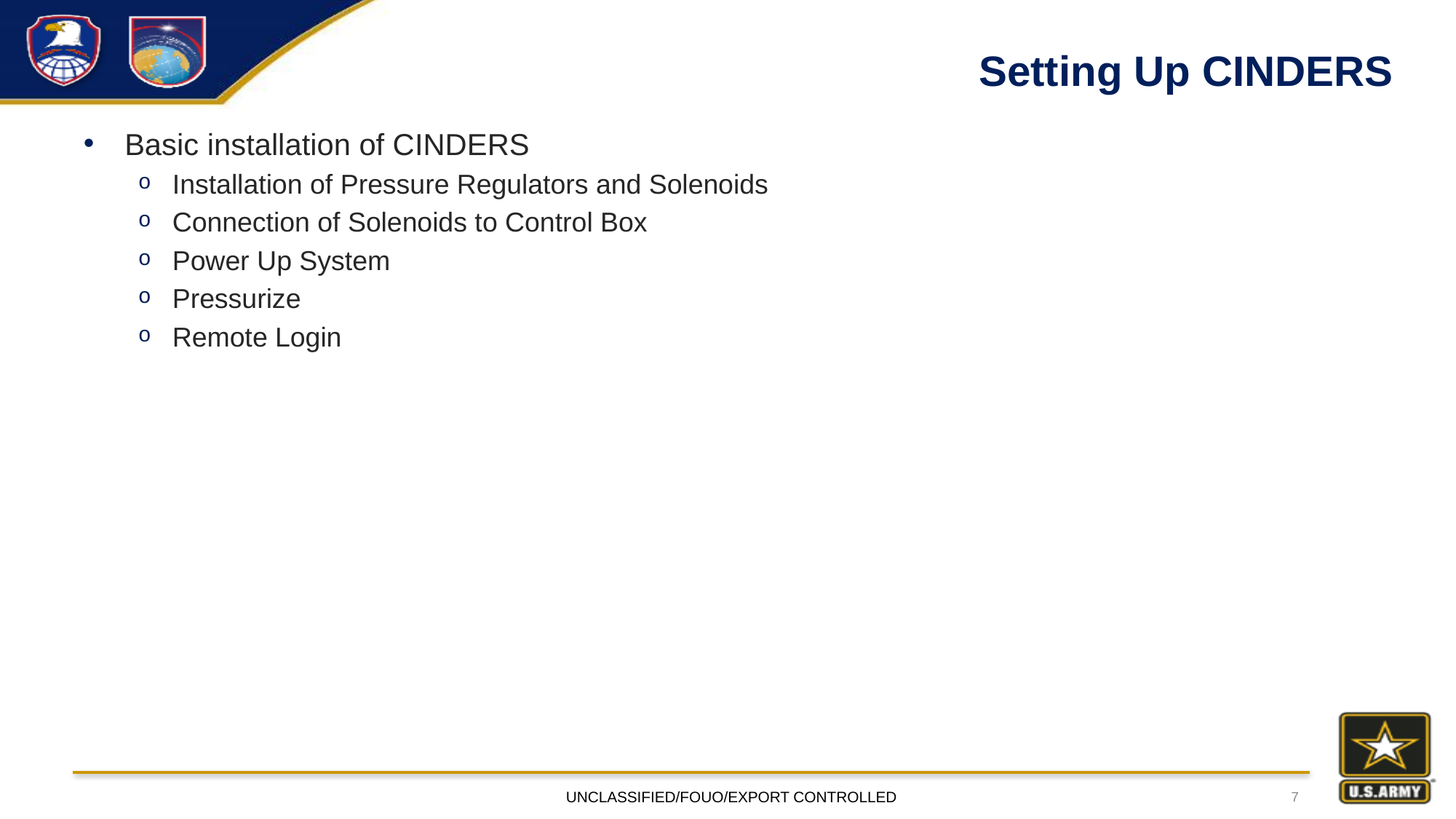

# Setting Up CINDERS
Basic installation of CINDERS
Installation of Pressure Regulators and Solenoids
Connection of Solenoids to Control Box
Power Up System
Pressurize
Remote Login

UNCLASSIFIED/FOUO/EXPORT CONTROLLED
7